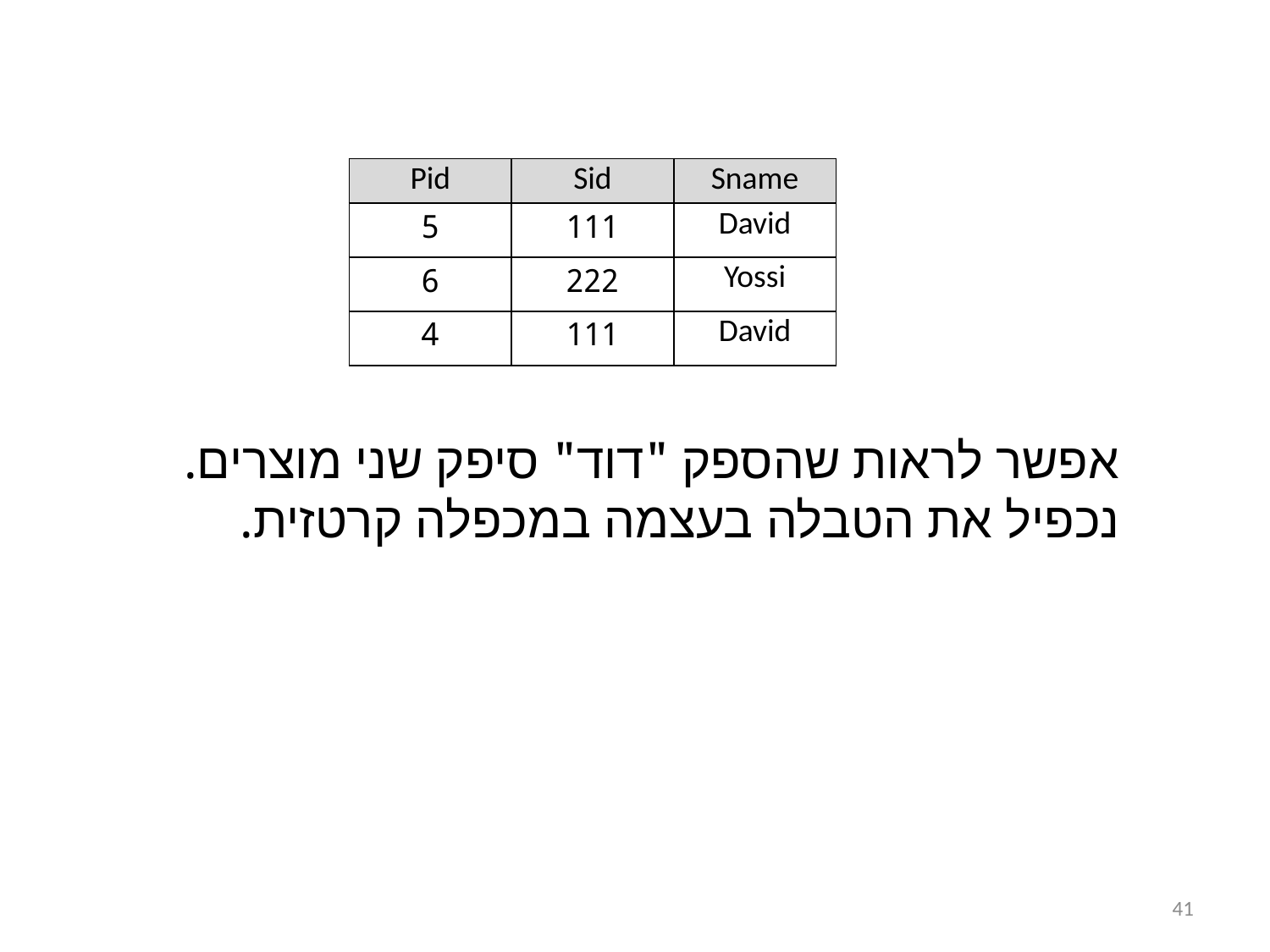

| Pid | Sid | Sname |
| --- | --- | --- |
| 5 | 111 | David |
| 6 | 222 | Yossi |
| 4 | 111 | David |
אפשר לראות שהספק "דוד" סיפק שני מוצרים. נכפיל את הטבלה בעצמה במכפלה קרטזית.
41